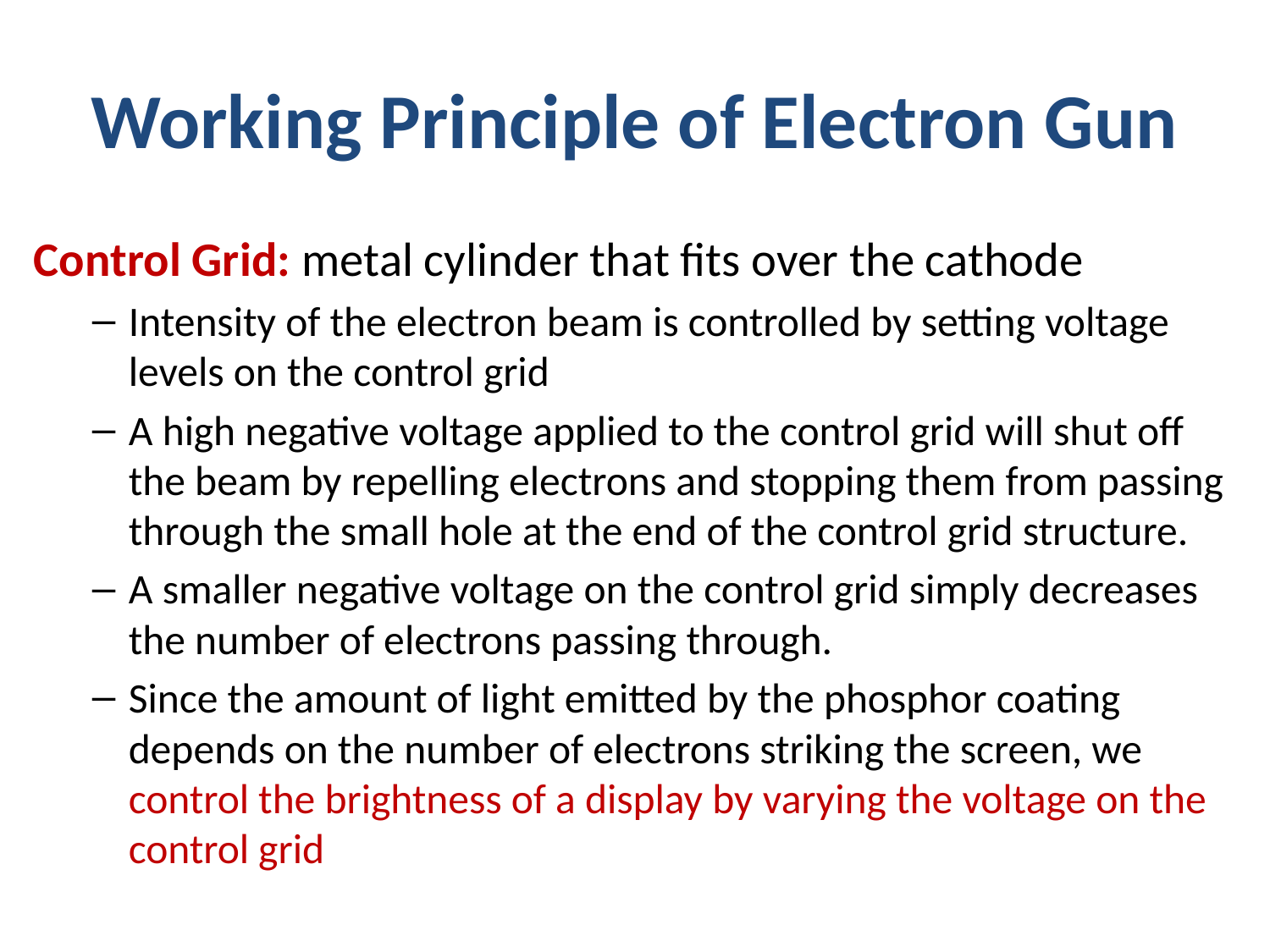

# Working Principle of Electron Gun
Control Grid: metal cylinder that fits over the cathode
Intensity of the electron beam is controlled by setting voltage levels on the control grid
A high negative voltage applied to the control grid will shut off the beam by repelling electrons and stopping them from passing through the small hole at the end of the control grid structure.
A smaller negative voltage on the control grid simply decreases the number of electrons passing through.
Since the amount of light emitted by the phosphor coating depends on the number of electrons striking the screen, we control the brightness of a display by varying the voltage on the control grid